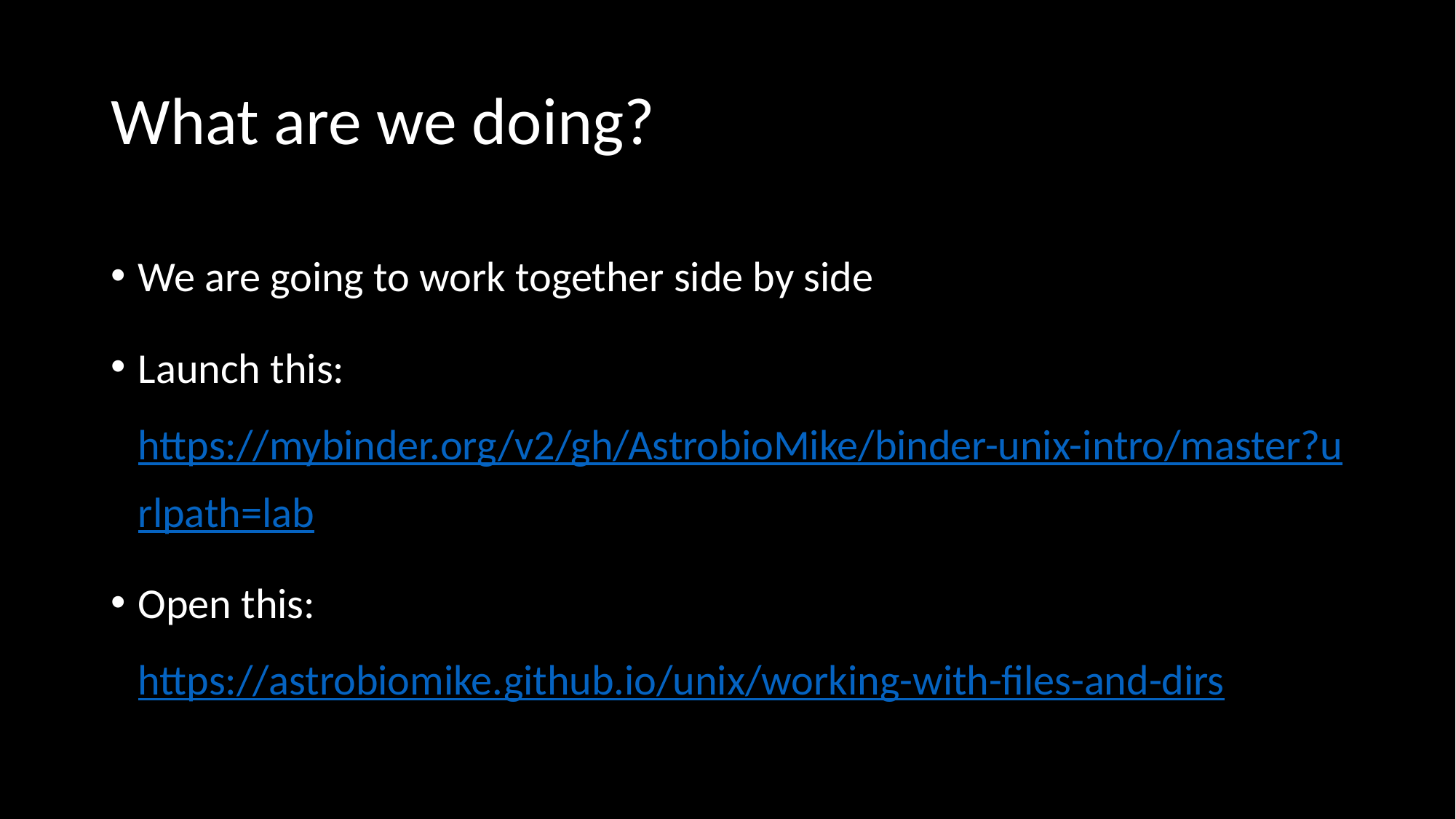

# What are we doing?
We are going to work together side by side
Launch this: https://mybinder.org/v2/gh/AstrobioMike/binder-unix-intro/master?urlpath=lab
Open this: https://astrobiomike.github.io/unix/working-with-files-and-dirs